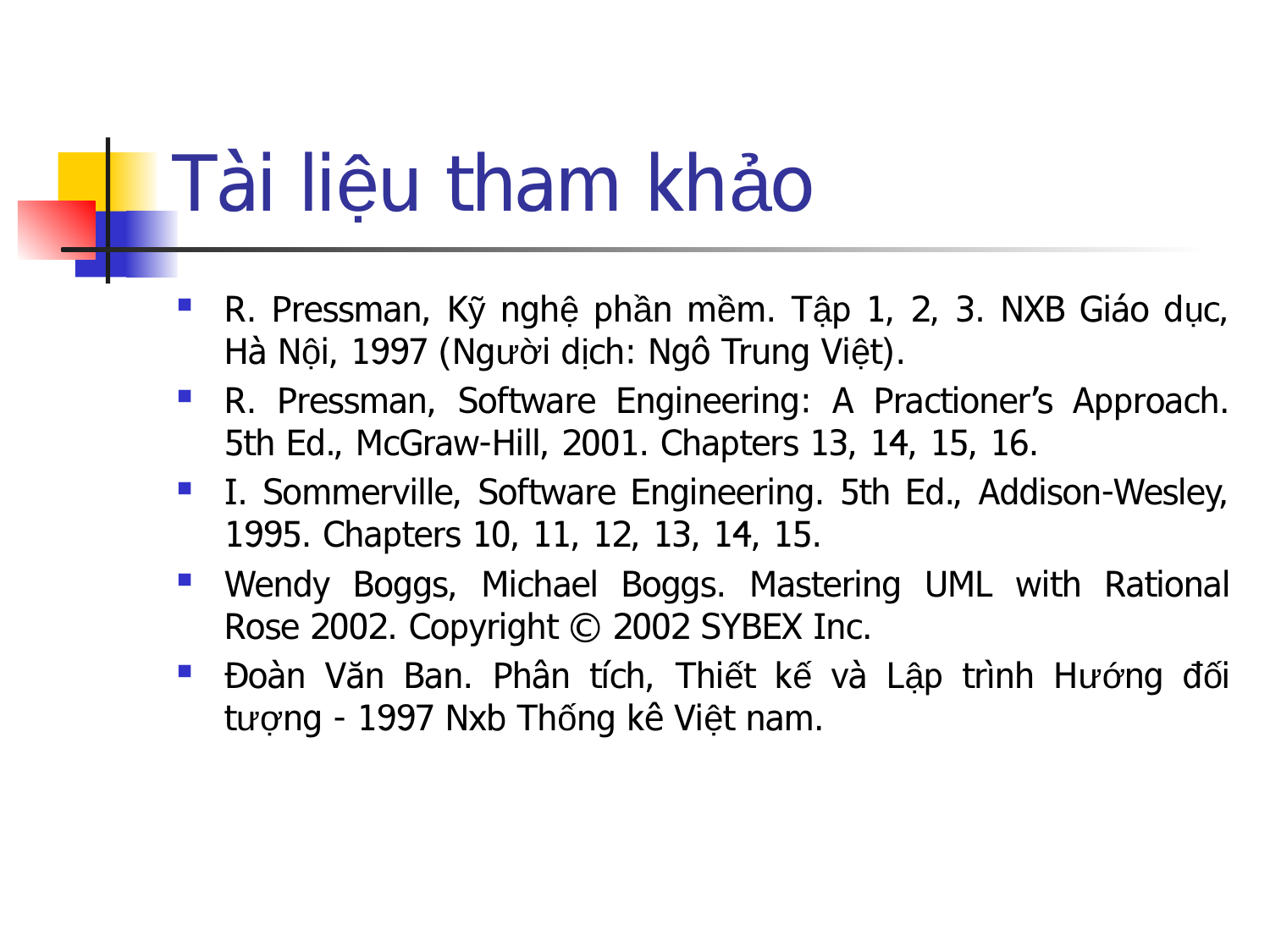

# Tài liệu tham khảo
R. Pressman, Kỹ nghệ phần mềm. Tập 1, 2, 3. NXB Giáo dục, Hà Nội, 1997 (Người dịch: Ngô Trung Việt).
R. Pressman, Software Engineering: A Practioner’s Approach. 5th Ed., McGraw-Hill, 2001. Chapters 13, 14, 15, 16.
I. Sommerville, Software Engineering. 5th Ed., Addison-Wesley, 1995. Chapters 10, 11, 12, 13, 14, 15.
Wendy Boggs, Michael Boggs. Mastering UML with Rational Rose 2002. Copyright © 2002 SYBEX Inc.
Đoàn Văn Ban. Phân tích, Thiết kế và Lập trình Hướng đối tượng - 1997 Nxb Thống kê Việt nam.